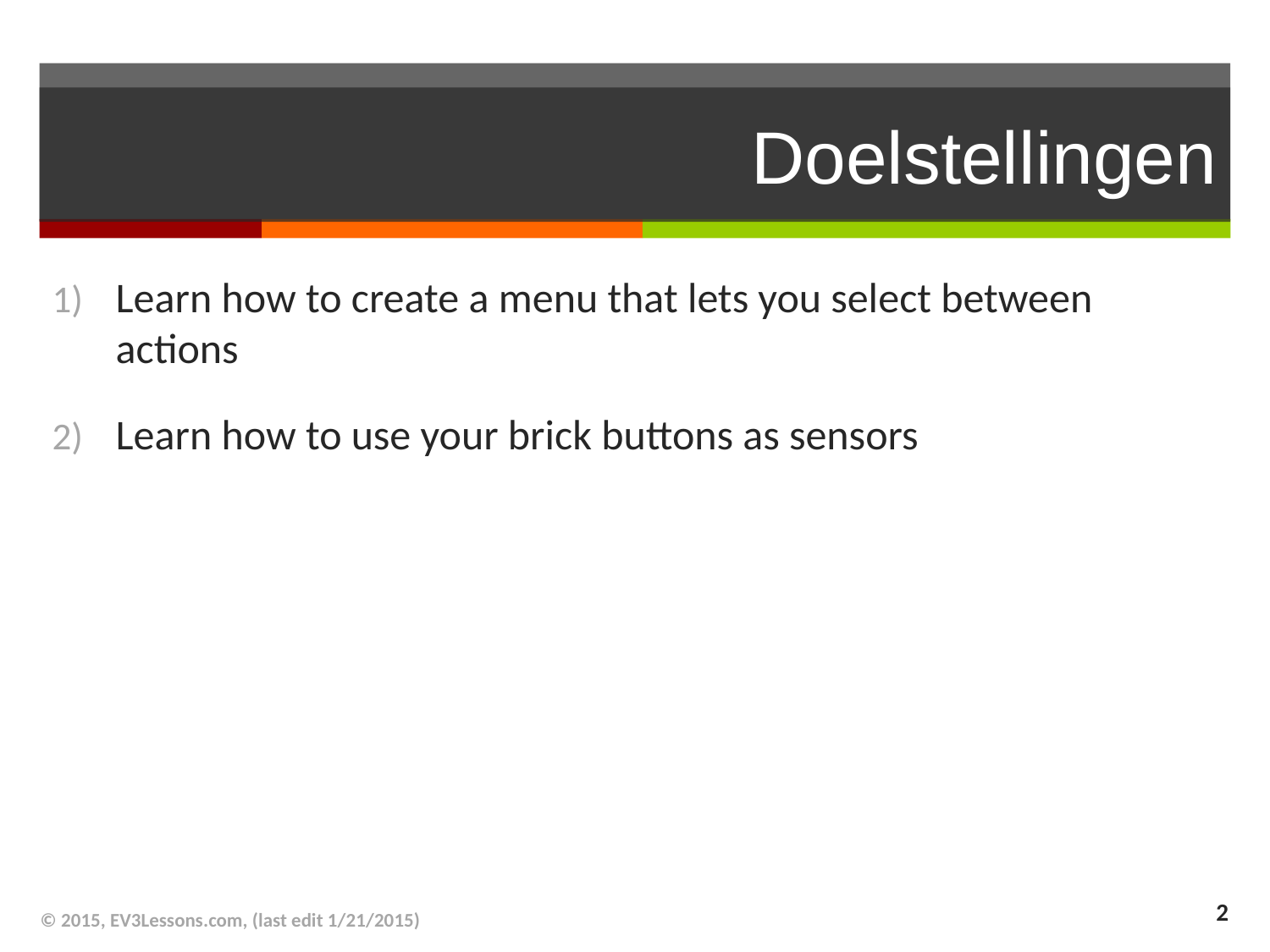

# Doelstellingen
Learn how to create a menu that lets you select between actions
Learn how to use your brick buttons as sensors
2
© 2015, EV3Lessons.com, (last edit 1/21/2015)